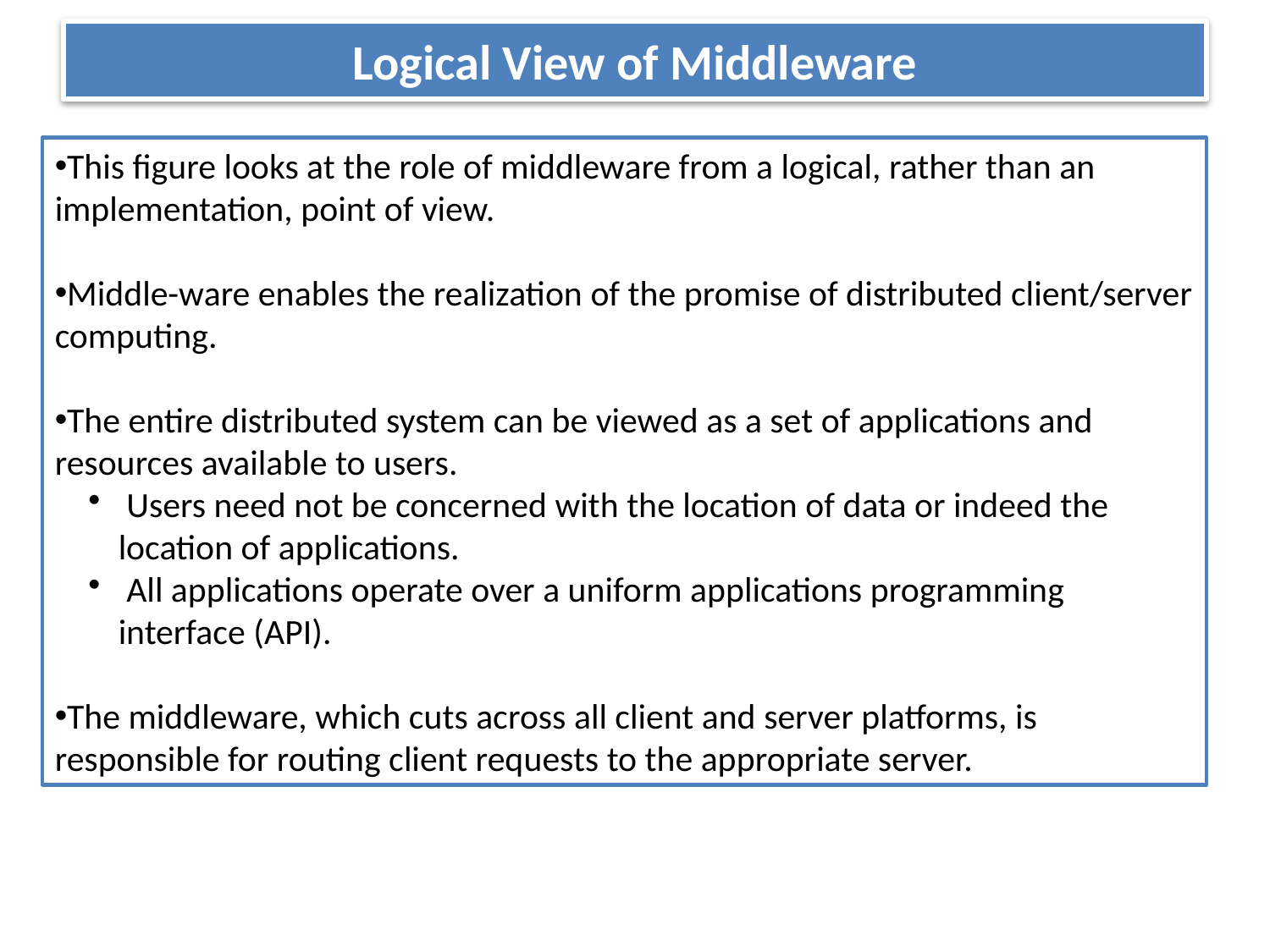

# Logical View of Middleware
This figure looks at the role of middleware from a logical, rather than an implementation, point of view.

Middle-ware enables the realization of the promise of distributed client/server computing.

The entire distributed system can be viewed as a set of applications and resources available to users.
 Users need not be concerned with the location of data or indeed the location of applications.
 All applications operate over a uniform applications programming interface (API).

The middleware, which cuts across all client and server platforms, is responsible for routing client requests to the appropriate server.